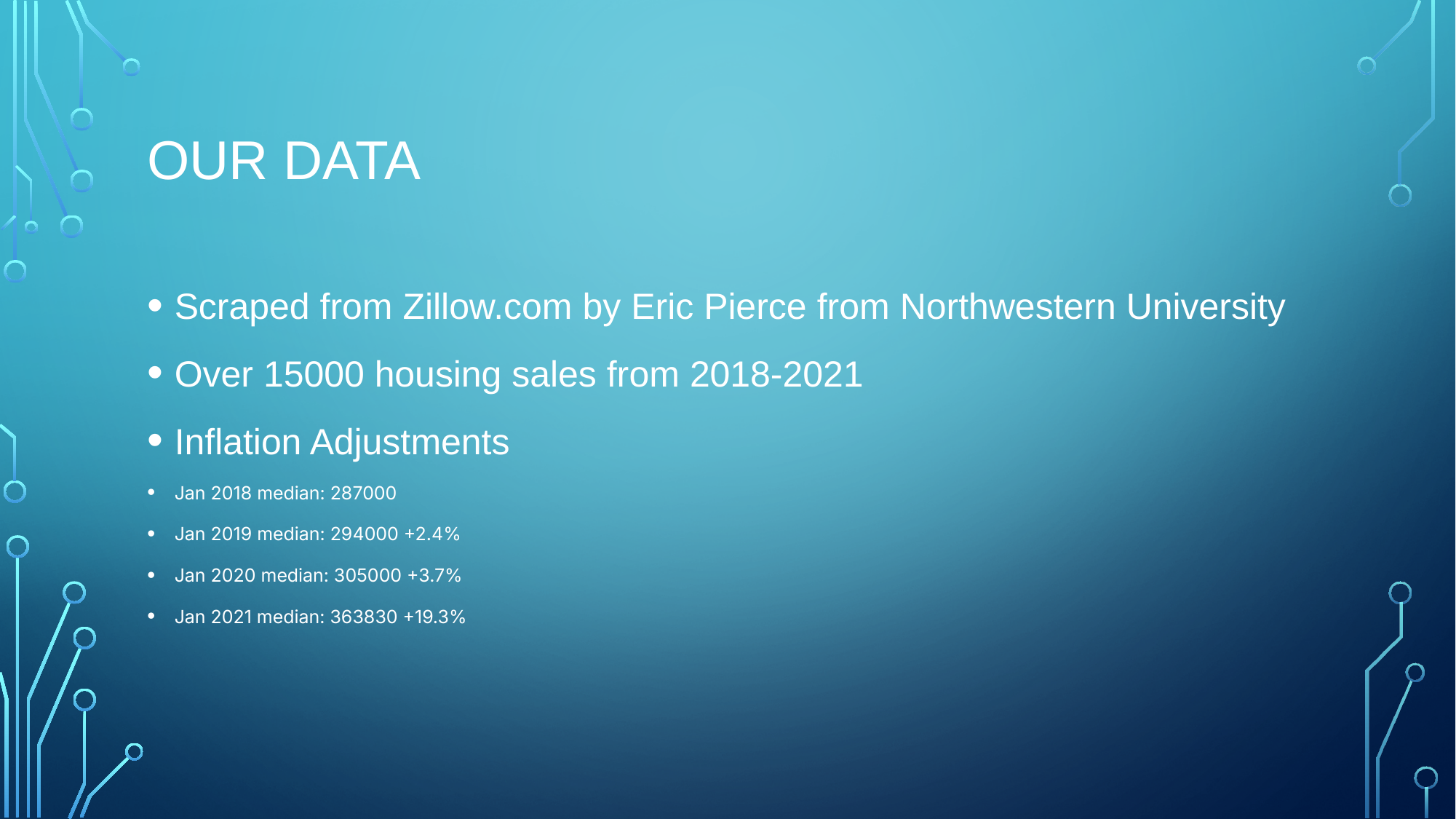

# Our Data
Scraped from Zillow.com by Eric Pierce from Northwestern University
Over 15000 housing sales from 2018-2021
Inflation Adjustments
Jan 2018 median: 287000
Jan 2019 median: 294000 +2.4%
Jan 2020 median: 305000 +3.7%
Jan 2021 median: 363830 +19.3%